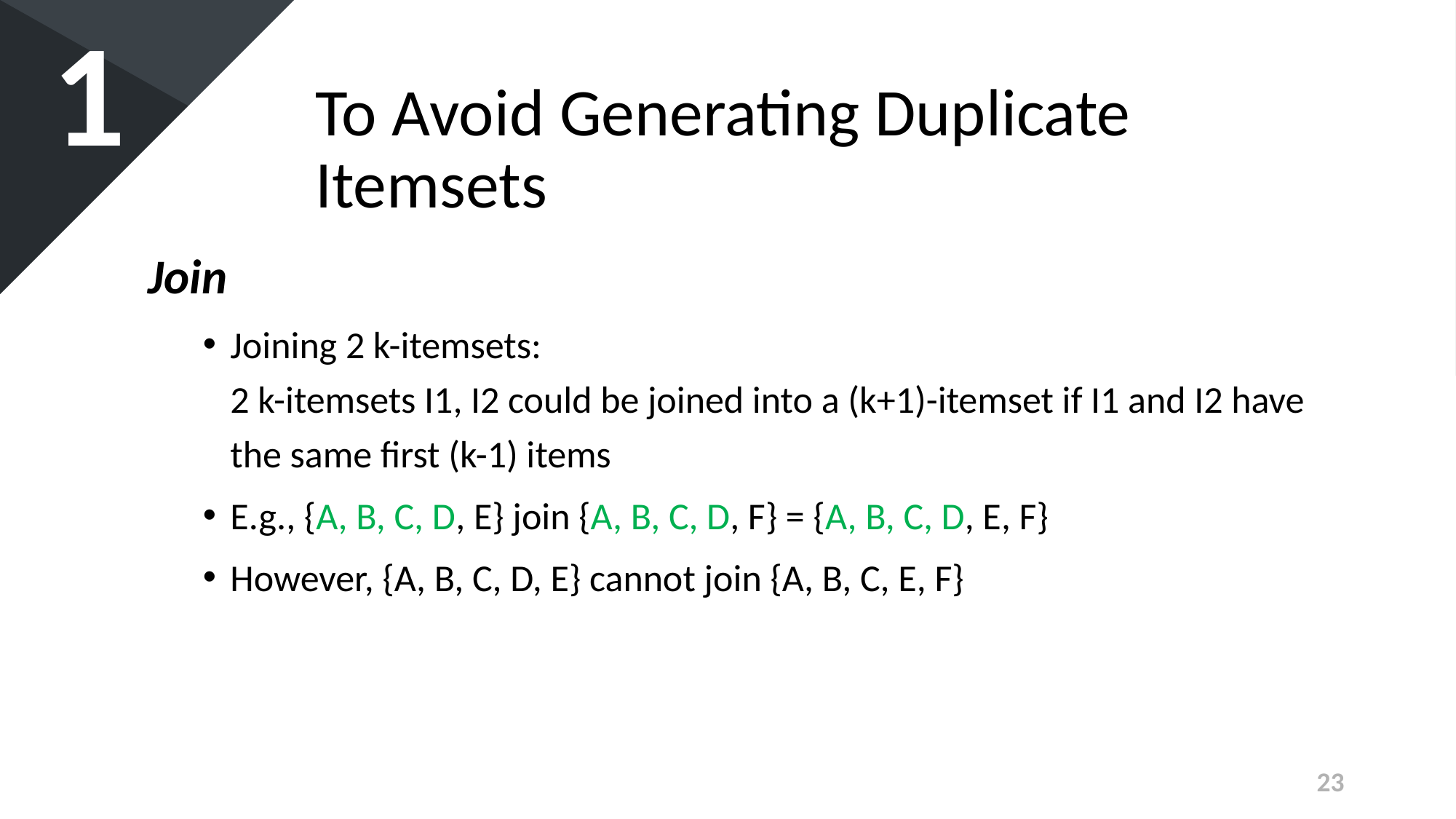

1
To Avoid Generating Duplicate Itemsets
Join
Joining 2 k-itemsets:
2 k-itemsets I1, I2 could be joined into a (k+1)-itemset if I1 and I2 have the same first (k-1) items
E.g., {A, B, C, D, E} join {A, B, C, D, F} = {A, B, C, D, E, F}
However, {A, B, C, D, E} cannot join {A, B, C, E, F}

23